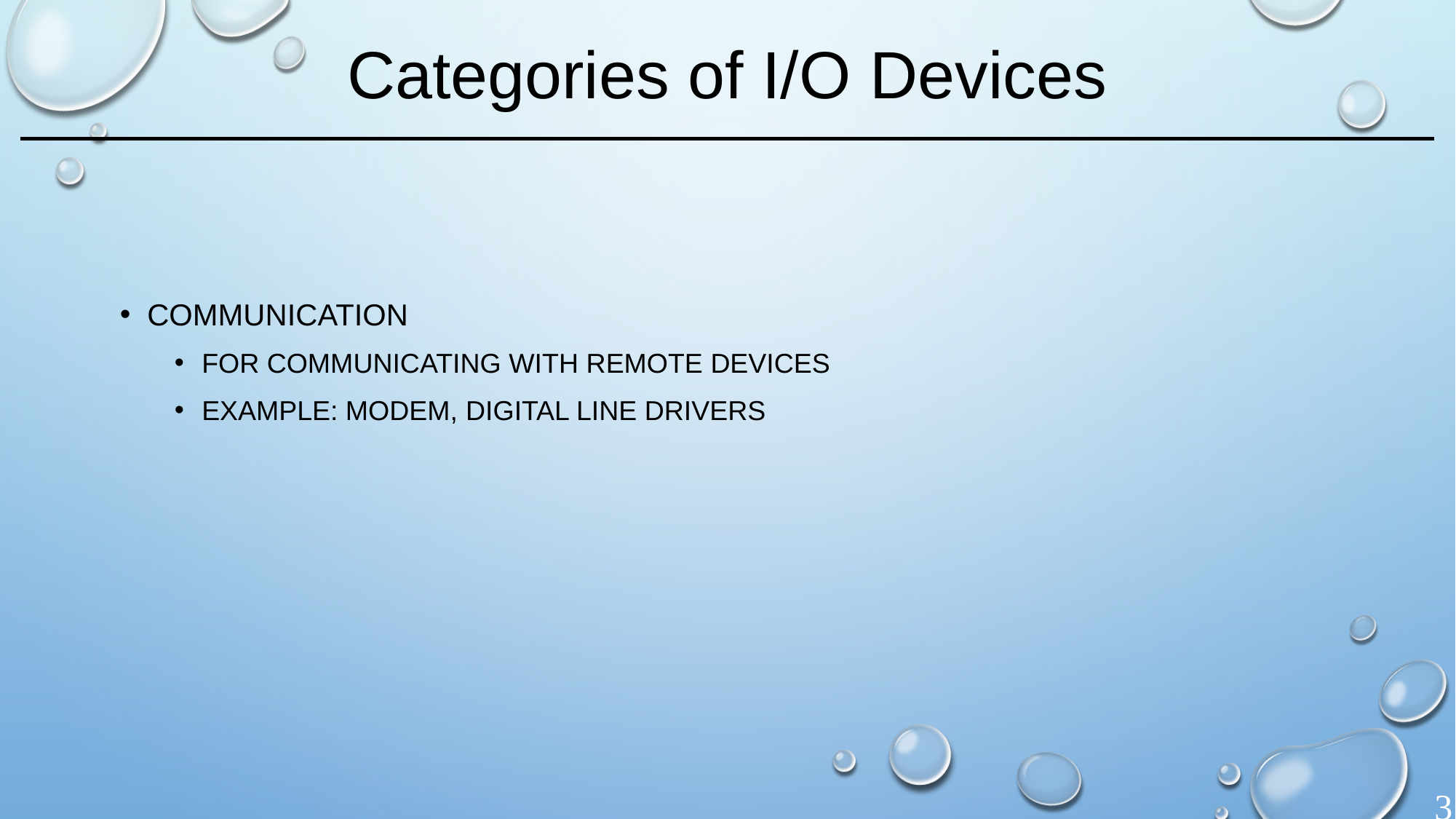

# Categories of I/O Devices
Communication
For communicating with remote devices
Example: modem, digital line drivers
3